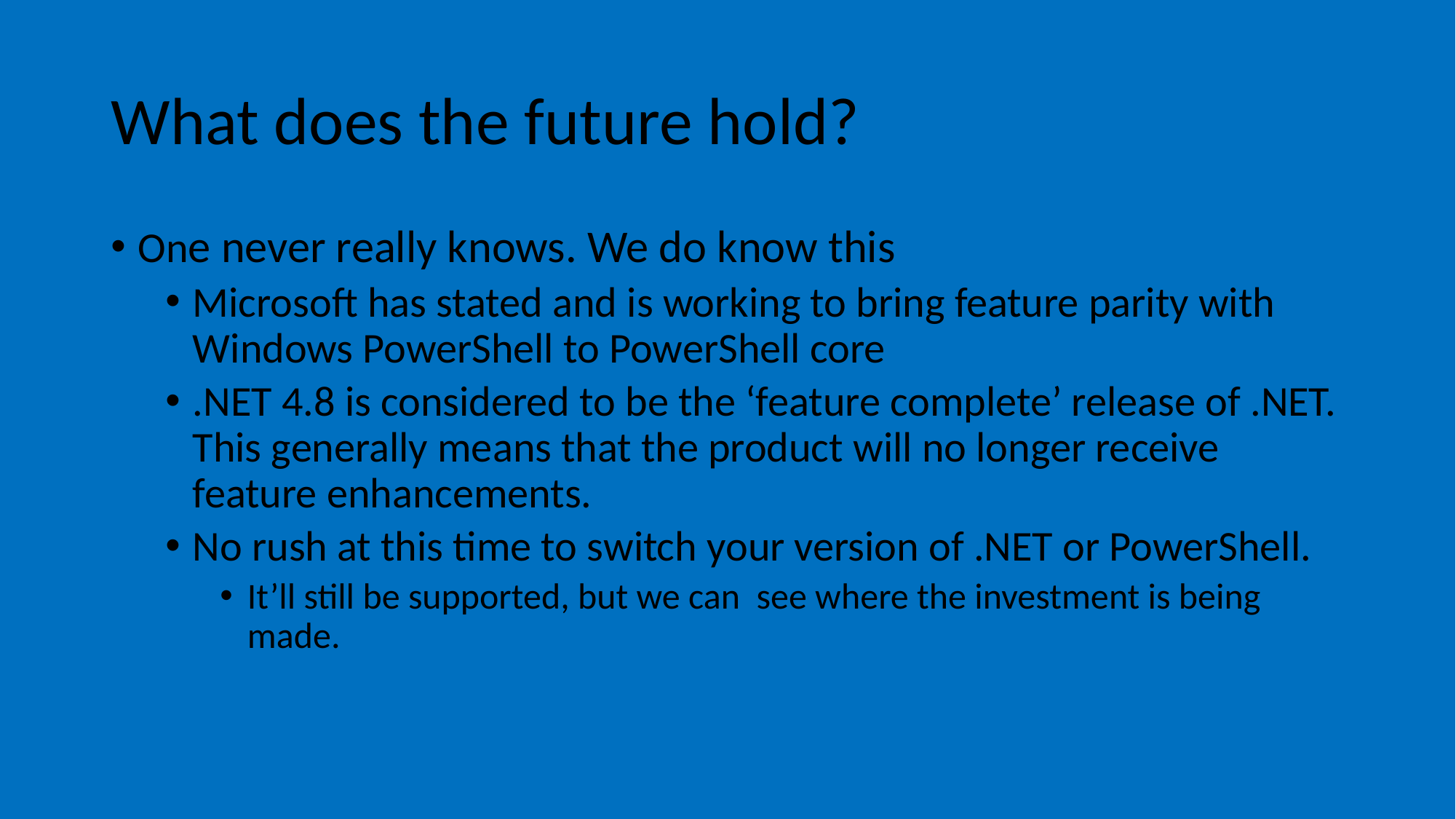

# What does the future hold?
One never really knows. We do know this
Microsoft has stated and is working to bring feature parity with Windows PowerShell to PowerShell core
.NET 4.8 is considered to be the ‘feature complete’ release of .NET. This generally means that the product will no longer receive feature enhancements.
No rush at this time to switch your version of .NET or PowerShell.
It’ll still be supported, but we can  see where the investment is being made.